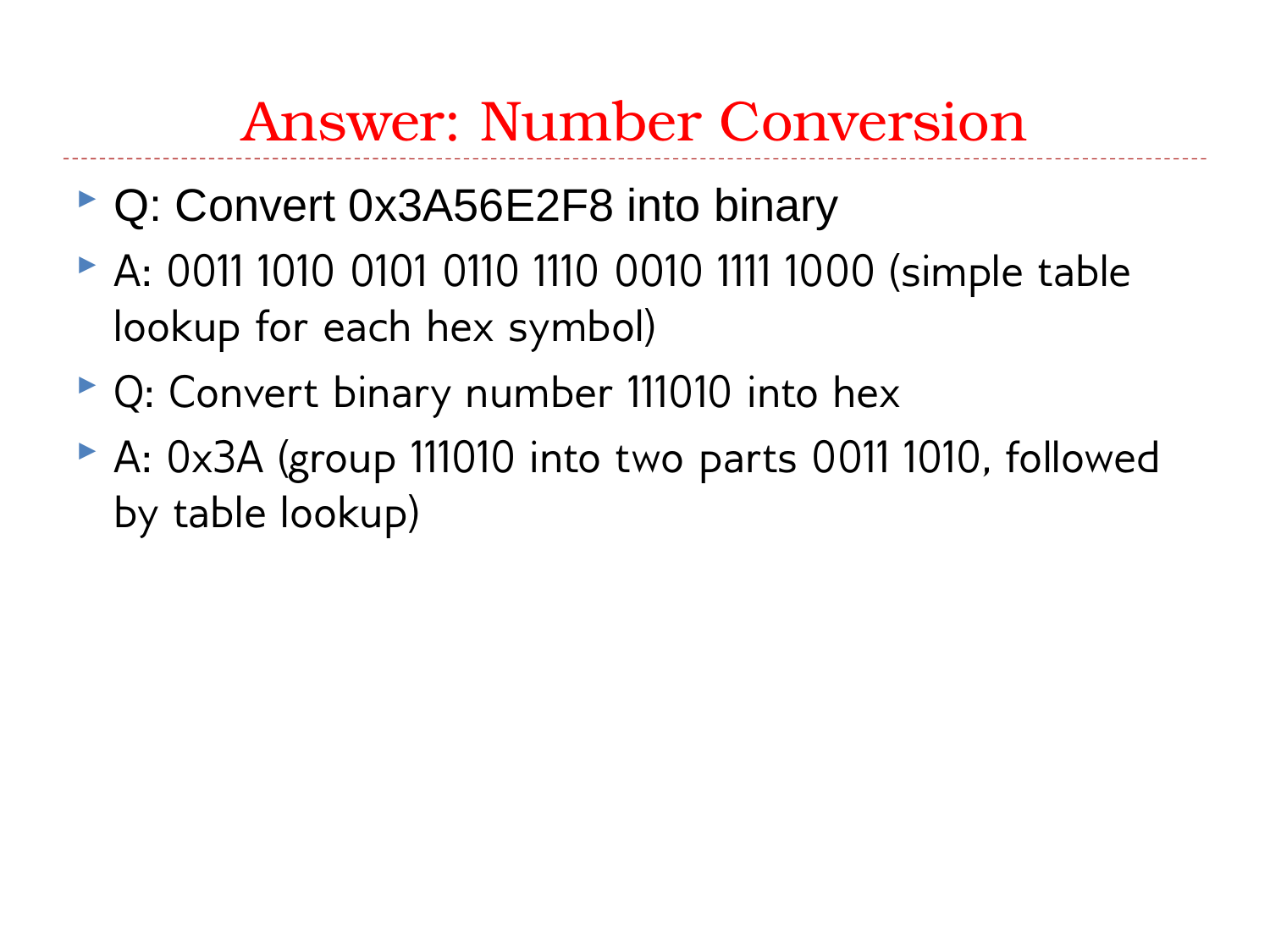

# Answer: Number Conversion
Q: Convert 0x3A56E2F8 into binary
A: 0011 1010 0101 0110 1110 0010 1111 1000 (simple table lookup for each hex symbol)
Q: Convert binary number 111010 into hex
A: 0x3A (group 111010 into two parts 0011 1010, followed by table lookup)